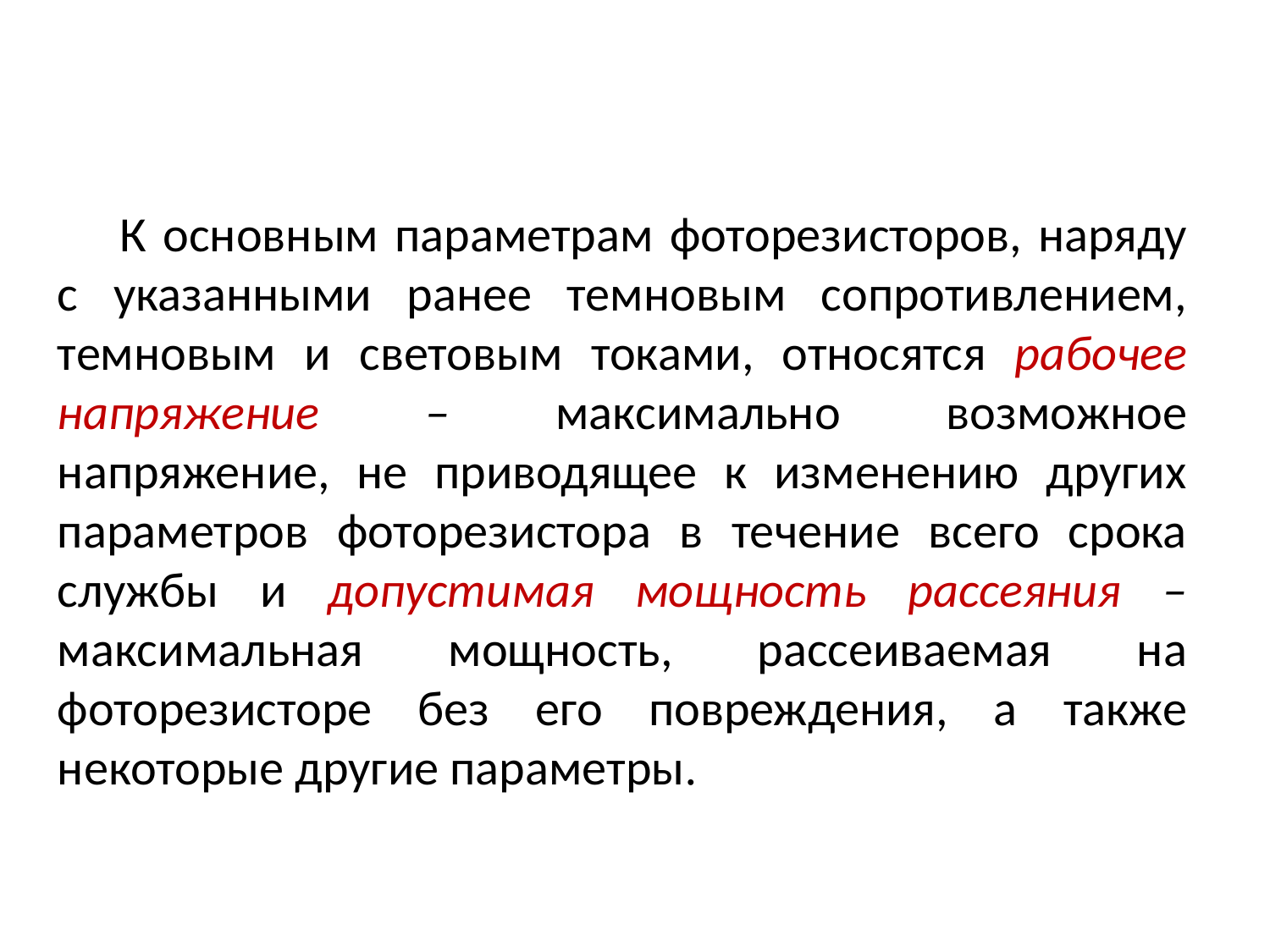

К основным параметрам фоторезисторов, наряду с указанными ранее темновым сопротивлением, темновым и световым токами, относятся рабочее напряжение – максимально возможное напряжение, не приводящее к изменению других параметров фоторезистора в течение всего срока службы и допустимая мощность рассеяния – максимальная мощность, рассеиваемая на фоторезисторе без его повреждения, а также некоторые другие параметры.